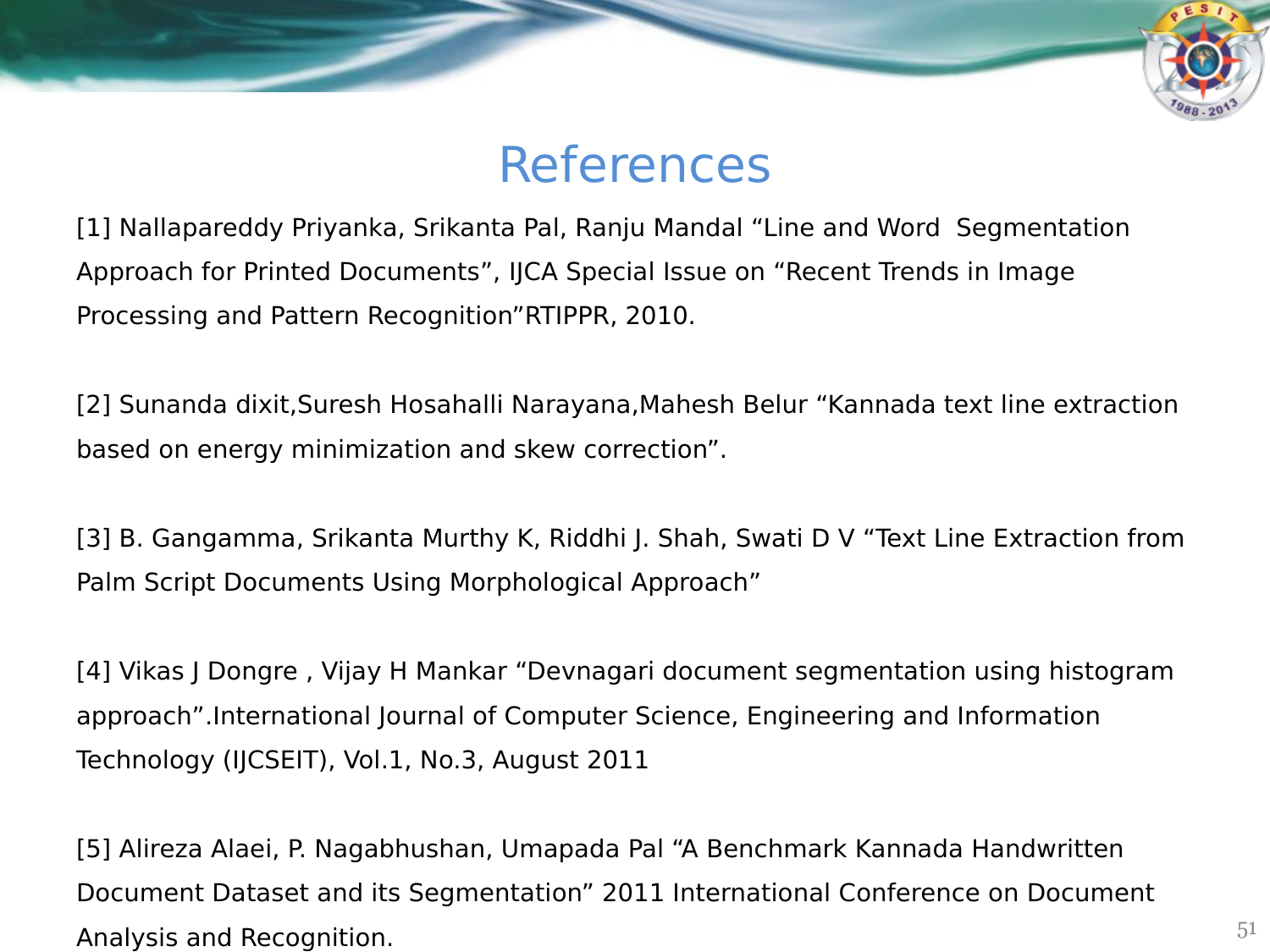

# References
[1] Nallapareddy Priyanka, Srikanta Pal, Ranju Mandal “Line and Word  Segmentation Approach for Printed Documents”, IJCA Special Issue on “Recent Trends in Image Processing and Pattern Recognition”RTIPPR, 2010.

[2] Sunanda dixit,Suresh Hosahalli Narayana,Mahesh Belur “Kannada text line extraction based on energy minimization and skew correction”.

[3] B. Gangamma, Srikanta Murthy K, Riddhi J. Shah, Swati D V “Text Line Extraction from Palm Script Documents Using Morphological Approach”

[4] Vikas J Dongre , Vijay H Mankar “Devnagari document segmentation using histogram approach”.International Journal of Computer Science, Engineering and Information Technology (IJCSEIT), Vol.1, No.3, August 2011

[5] Alireza Alaei, P. Nagabhushan, Umapada Pal “A Benchmark Kannada Handwritten Document Dataset and its Segmentation” 2011 International Conference on Document Analysis and Recognition.

51